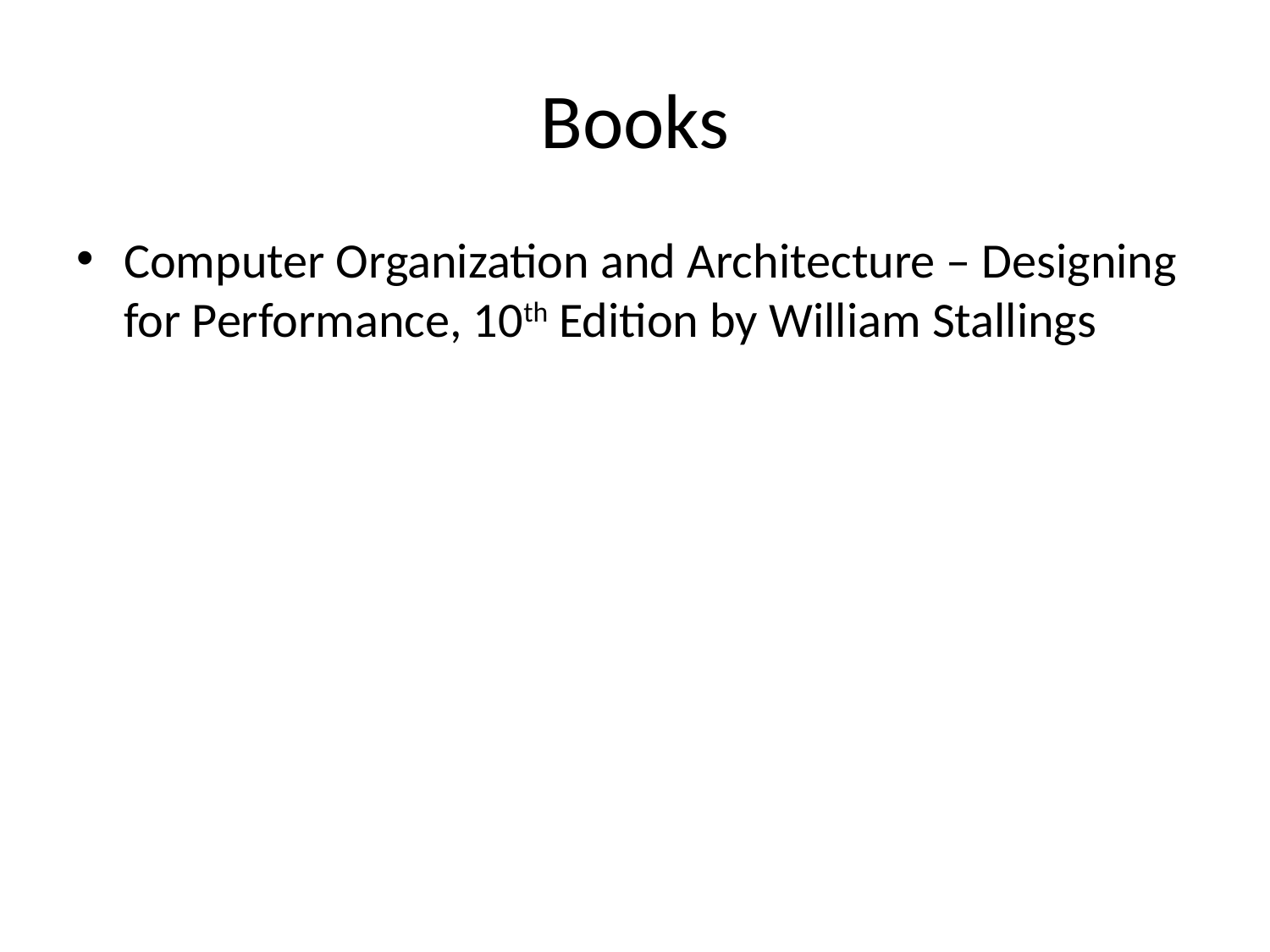

# Books
Computer Organization and Architecture – Designing for Performance, 10th Edition by William Stallings